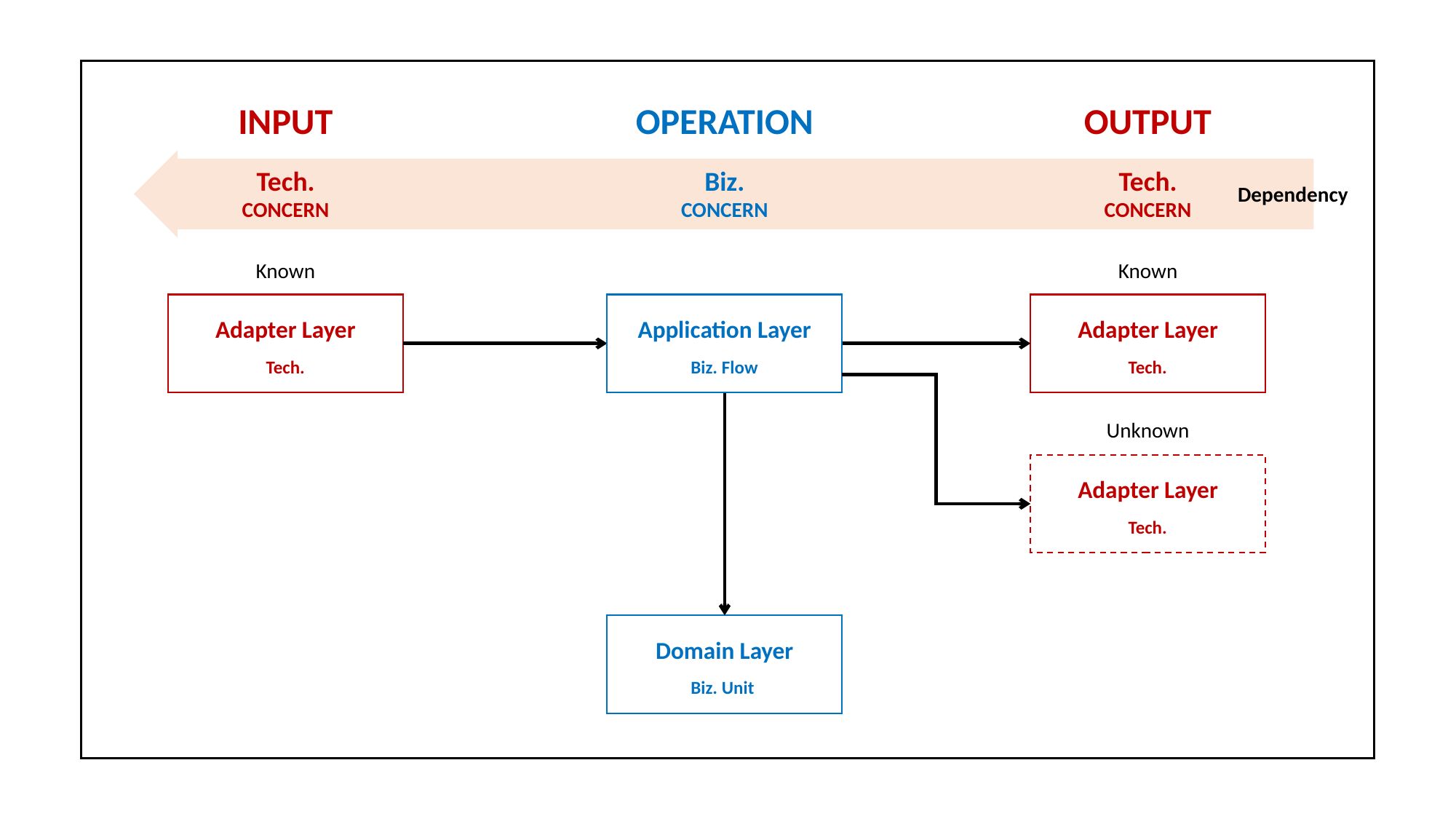

INPUT
OPERATION
OUTPUT

Tech.
CONCERN
Biz.
CONCERN
Tech.
CONCERN
Dependency
Known
Known

Adapter Layer
Application Layer
Adapter Layer
Tech.
Biz. Flow
Tech.

Unknown

Adapter Layer
Tech.

Domain Layer
Biz. Unit